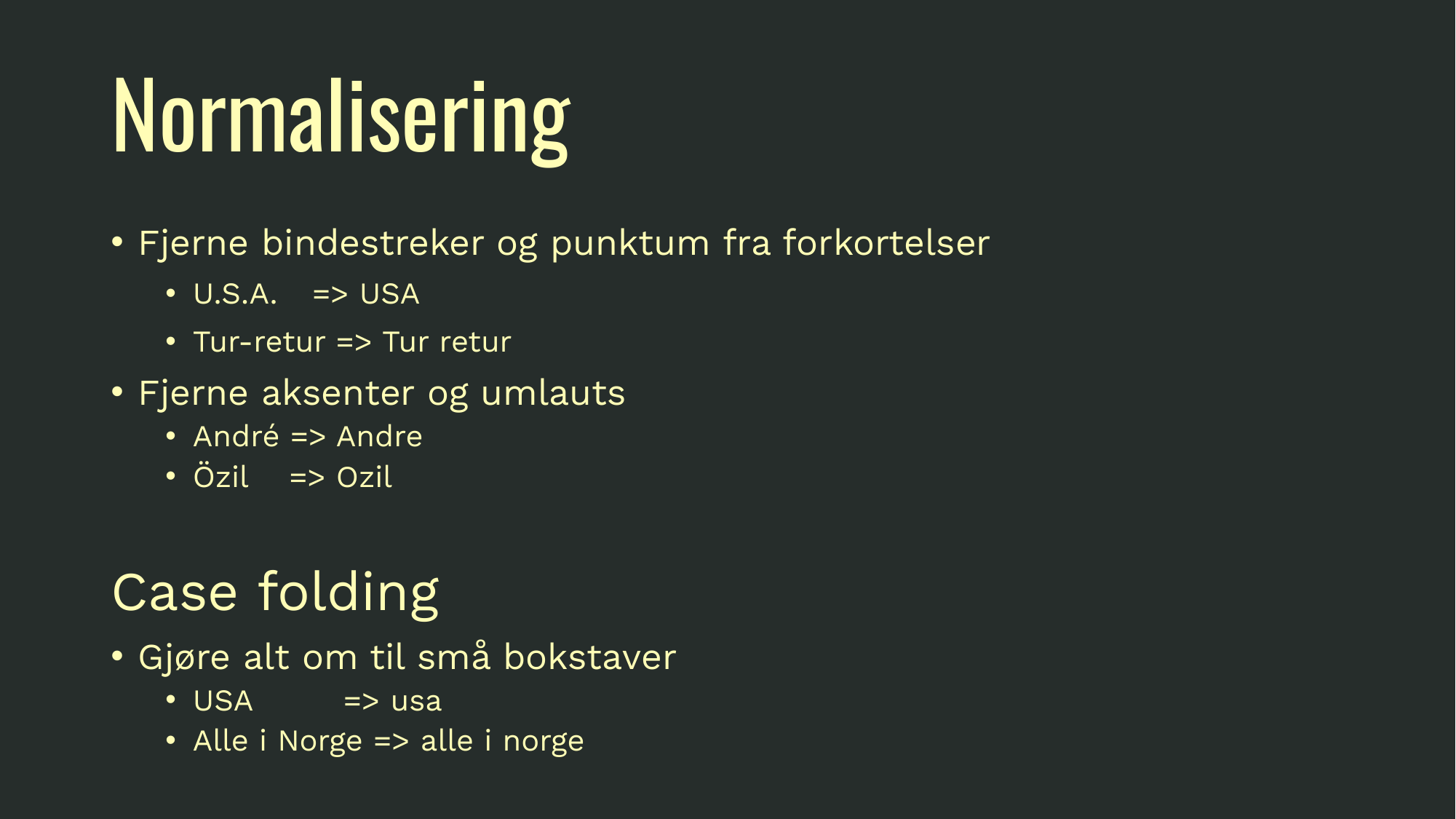

# Normalisering
Fjerne bindestreker og punktum fra forkortelser
U.S.A.	 => USA
Tur-retur => Tur retur
Fjerne aksenter og umlauts
André => Andre
Özil    => Ozil

Case folding
Gjøre alt om til små bokstaver
USA	    => usa
Alle i Norge => alle i norge